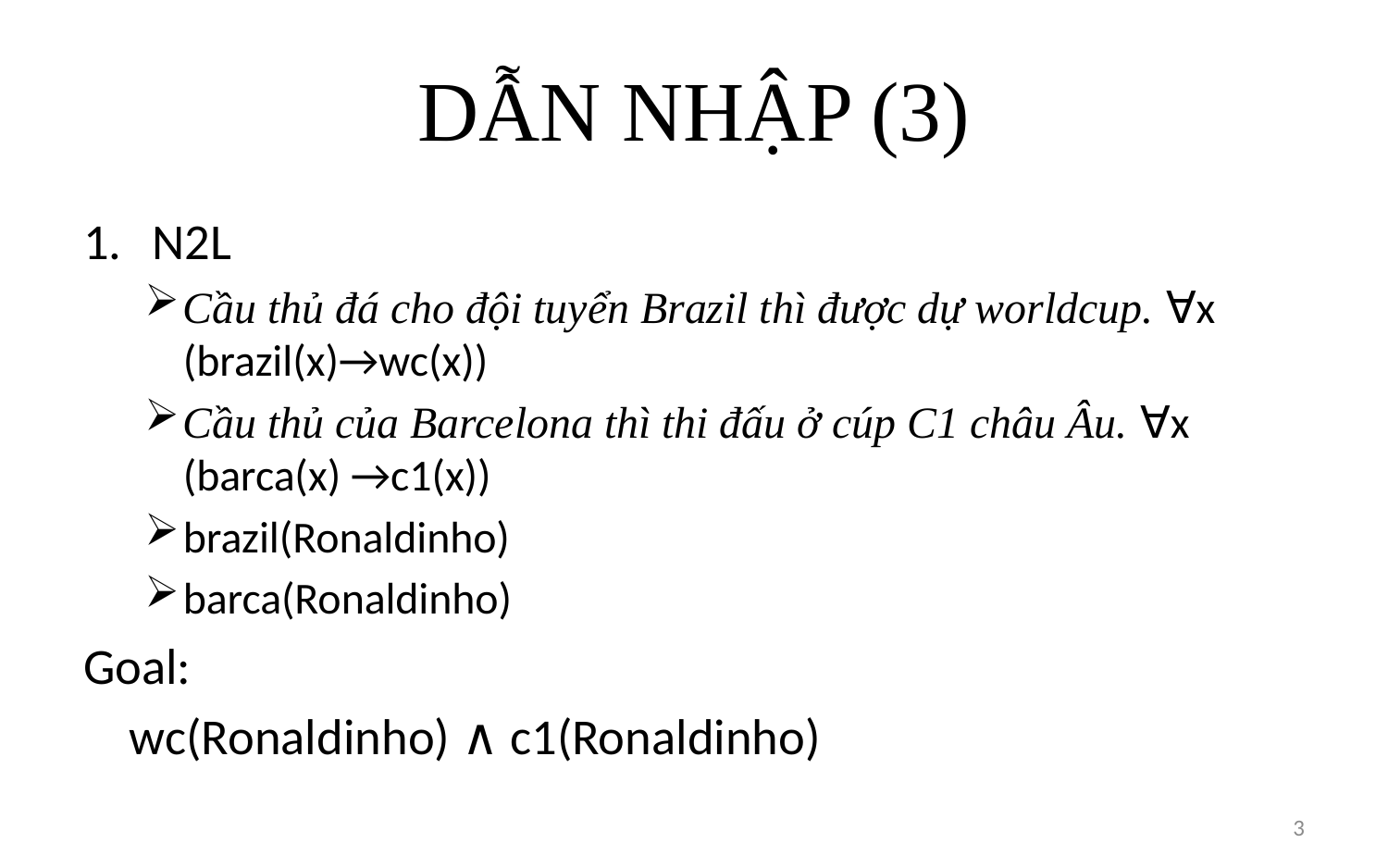

# DẪN NHẬP (3)
N2L
Cầu thủ đá cho đội tuyển Brazil thì được dự worldcup. ∀x (brazil(x)→wc(x))
Cầu thủ của Barcelona thì thi đấu ở cúp C1 châu Âu. ∀x (barca(x) →c1(x))
brazil(Ronaldinho)
barca(Ronaldinho)
Goal:
	wc(Ronaldinho) ∧ c1(Ronaldinho)

3